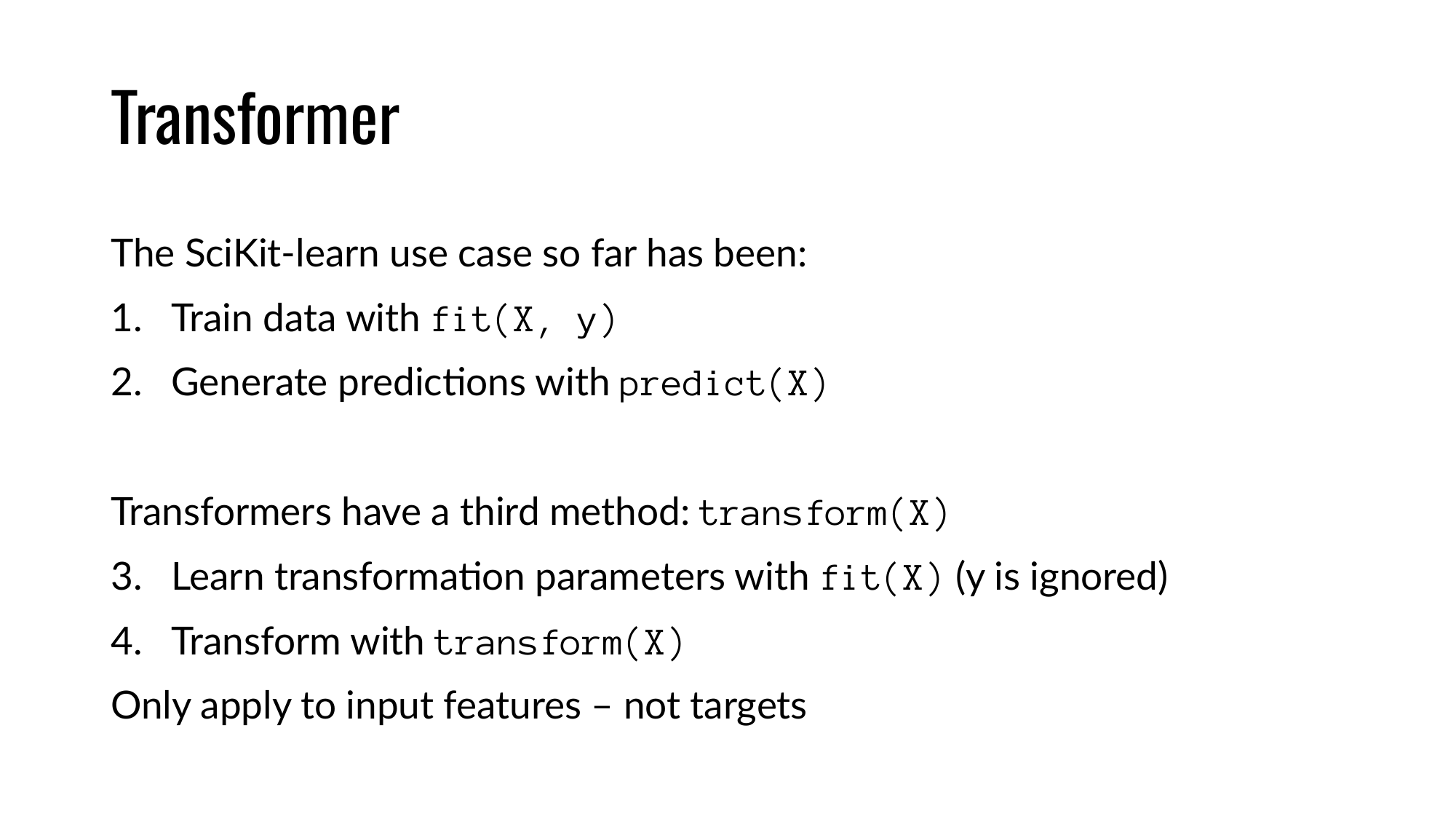

# Transformer
The SciKit-learn use case so far has been:
Train data with fit(X, y)
Generate predictions with predict(X)

Transformers have a third method: transform(X)
Learn transformation parameters with fit(X) (y is ignored)
Transform with transform(X)
Only apply to input features – not targets